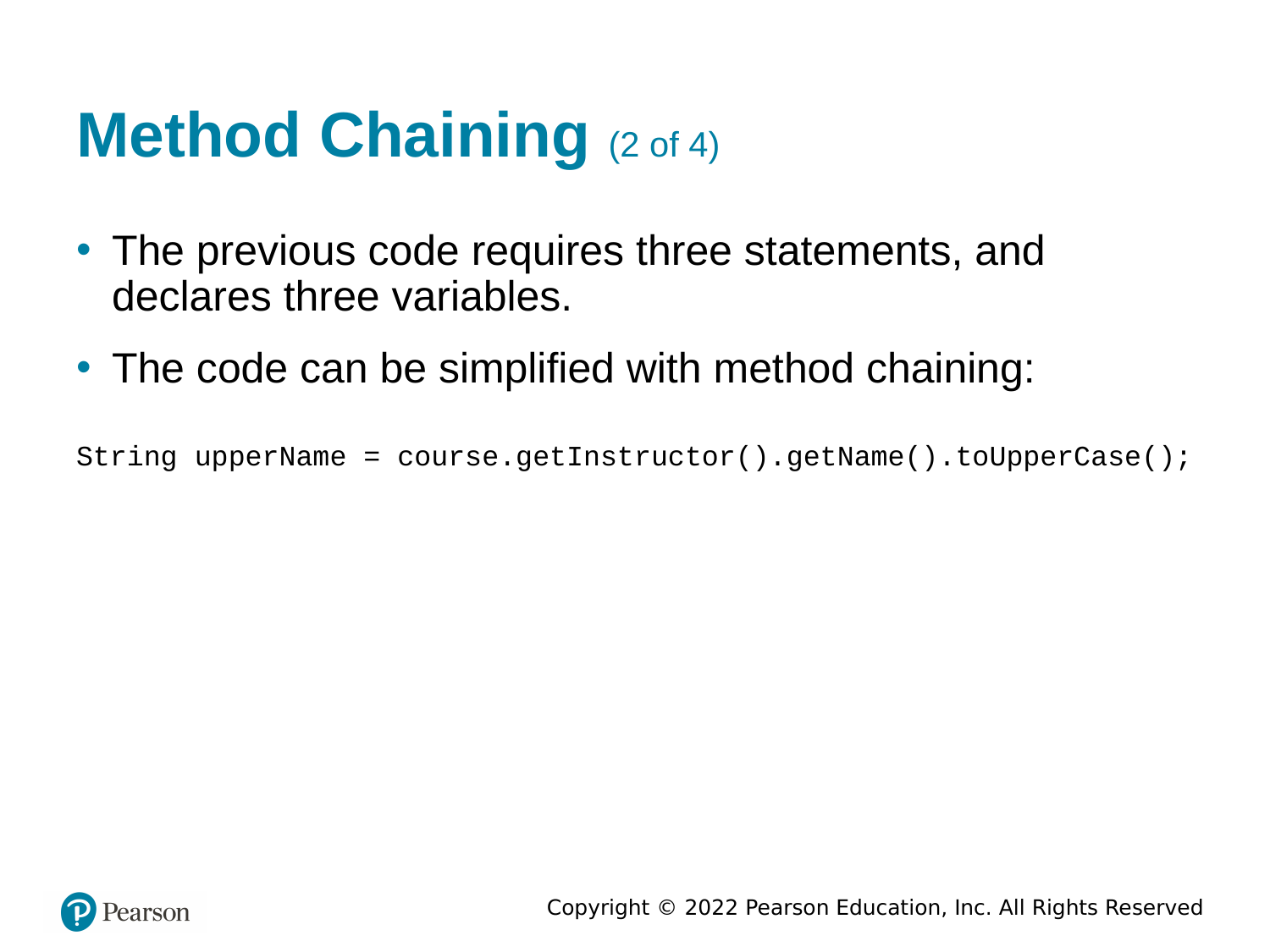

# Method Chaining (2 of 4)
The previous code requires three statements, and declares three variables.
The code can be simplified with method chaining:
String upperName = course.getInstructor().getName().toUpperCase();